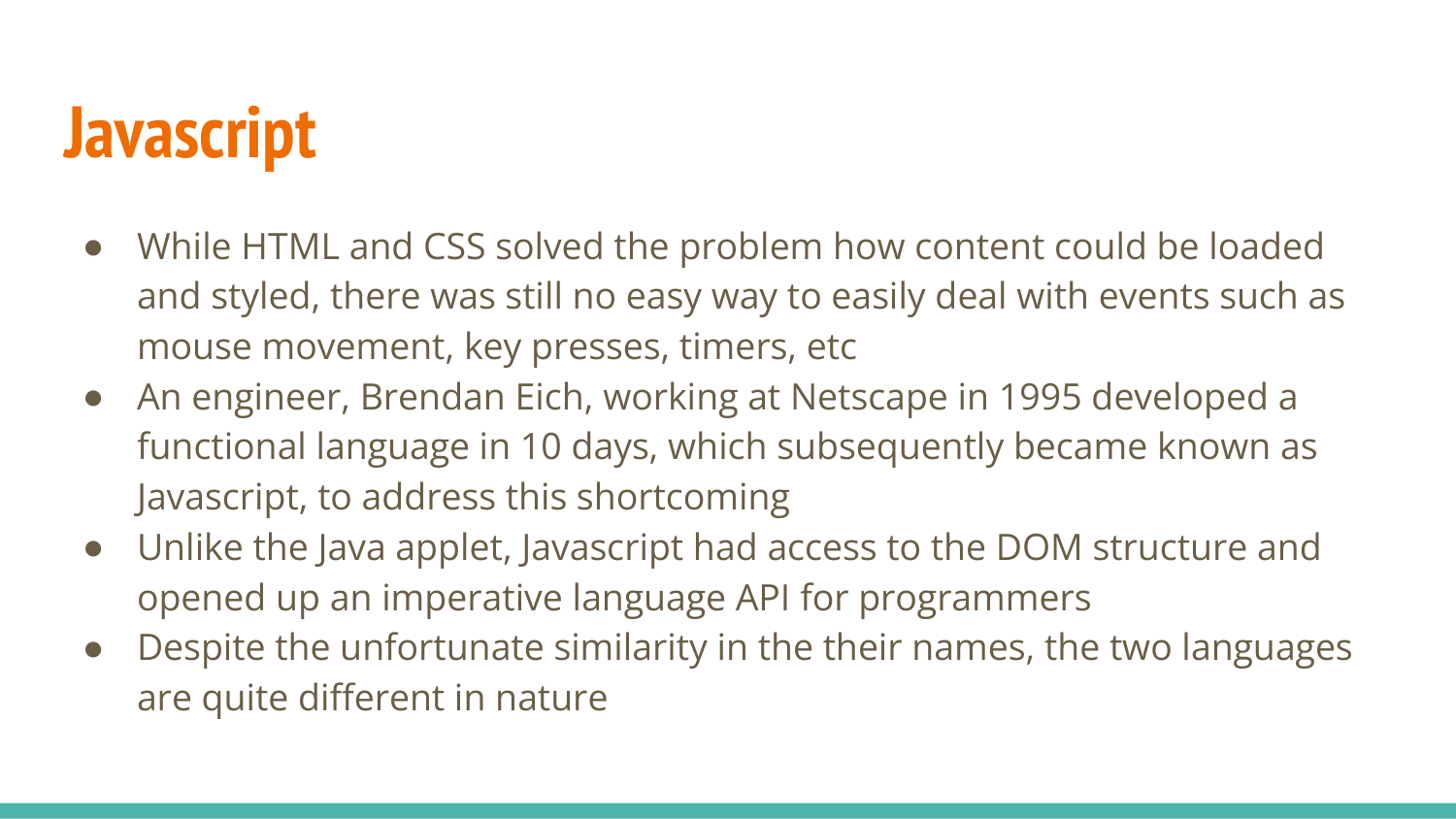

# Javascript
While HTML and CSS solved the problem how content could be loaded and styled, there was still no easy way to easily deal with events such as mouse movement, key presses, timers, etc
An engineer, Brendan Eich, working at Netscape in 1995 developed a functional language in 10 days, which subsequently became known as Javascript, to address this shortcoming
Unlike the Java applet, Javascript had access to the DOM structure and opened up an imperative language API for programmers
Despite the unfortunate similarity in the their names, the two languages are quite different in nature